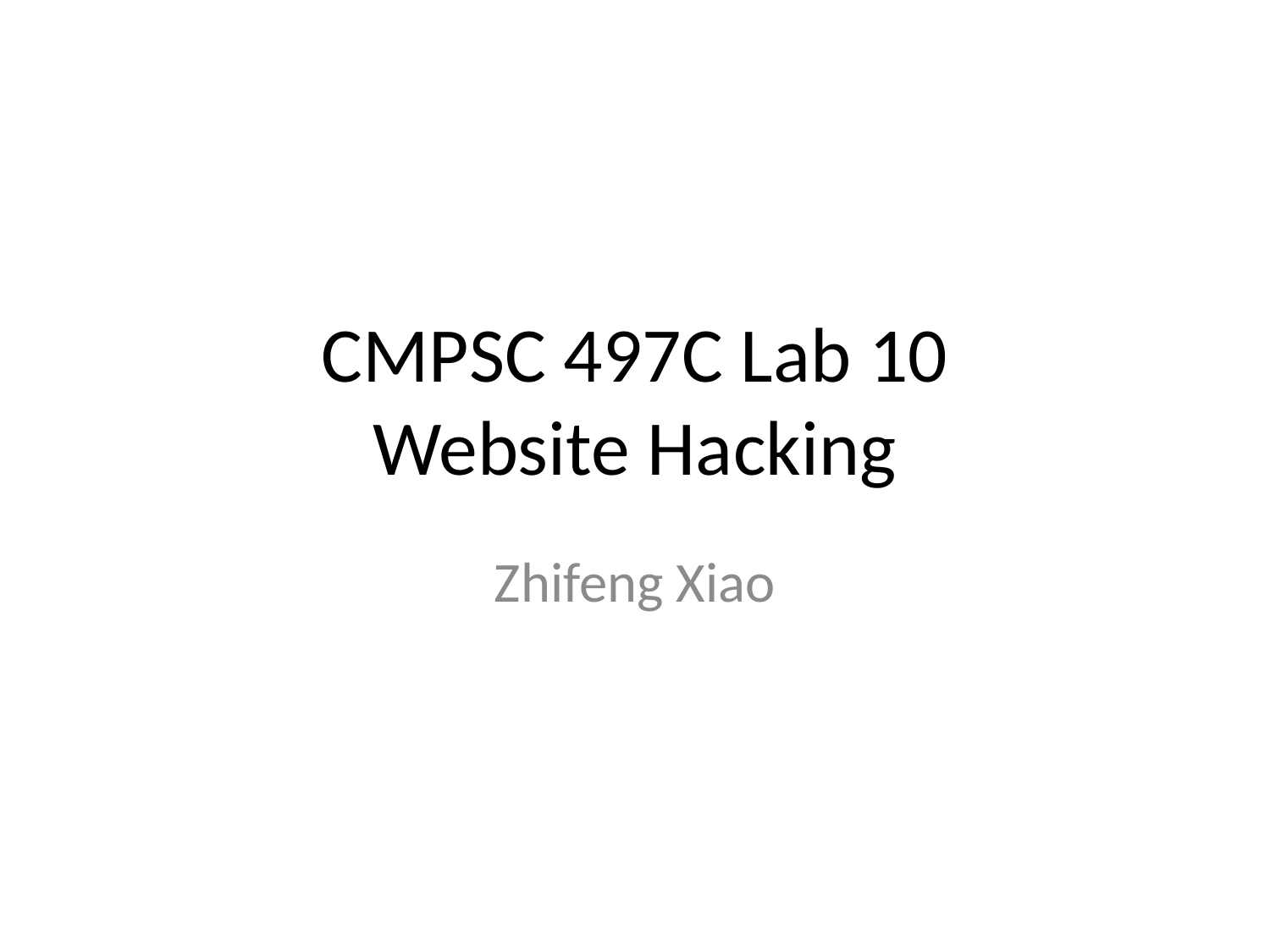

# CMPSC 497C Lab 10 Website Hacking
Zhifeng Xiao